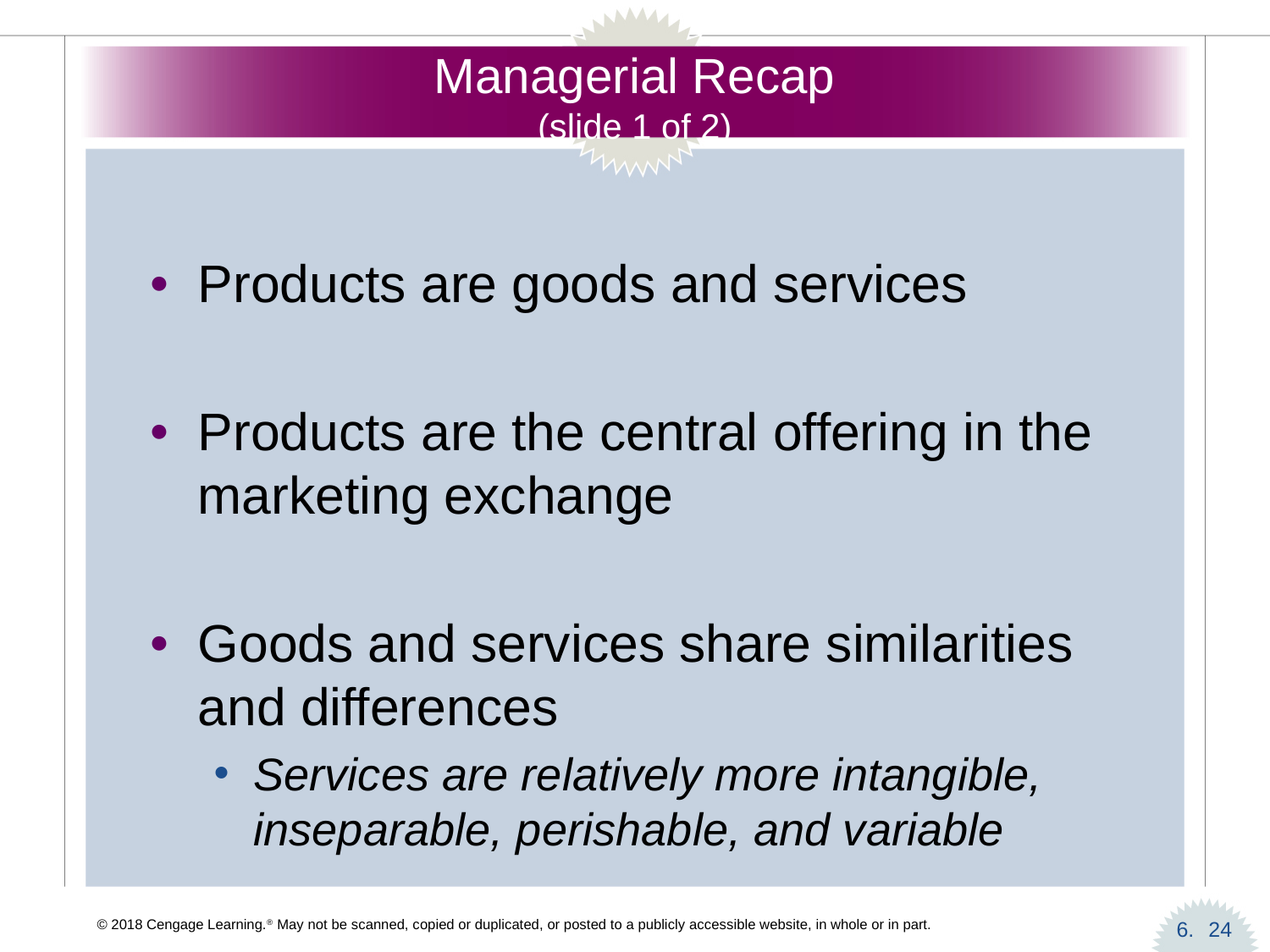

# Managerial Recap (slide 1 of 2)
Products are goods and services

Products are the central offering in the marketing exchange

Goods and services share similarities and differences
Services are relatively more intangible, inseparable, perishable, and variable
24